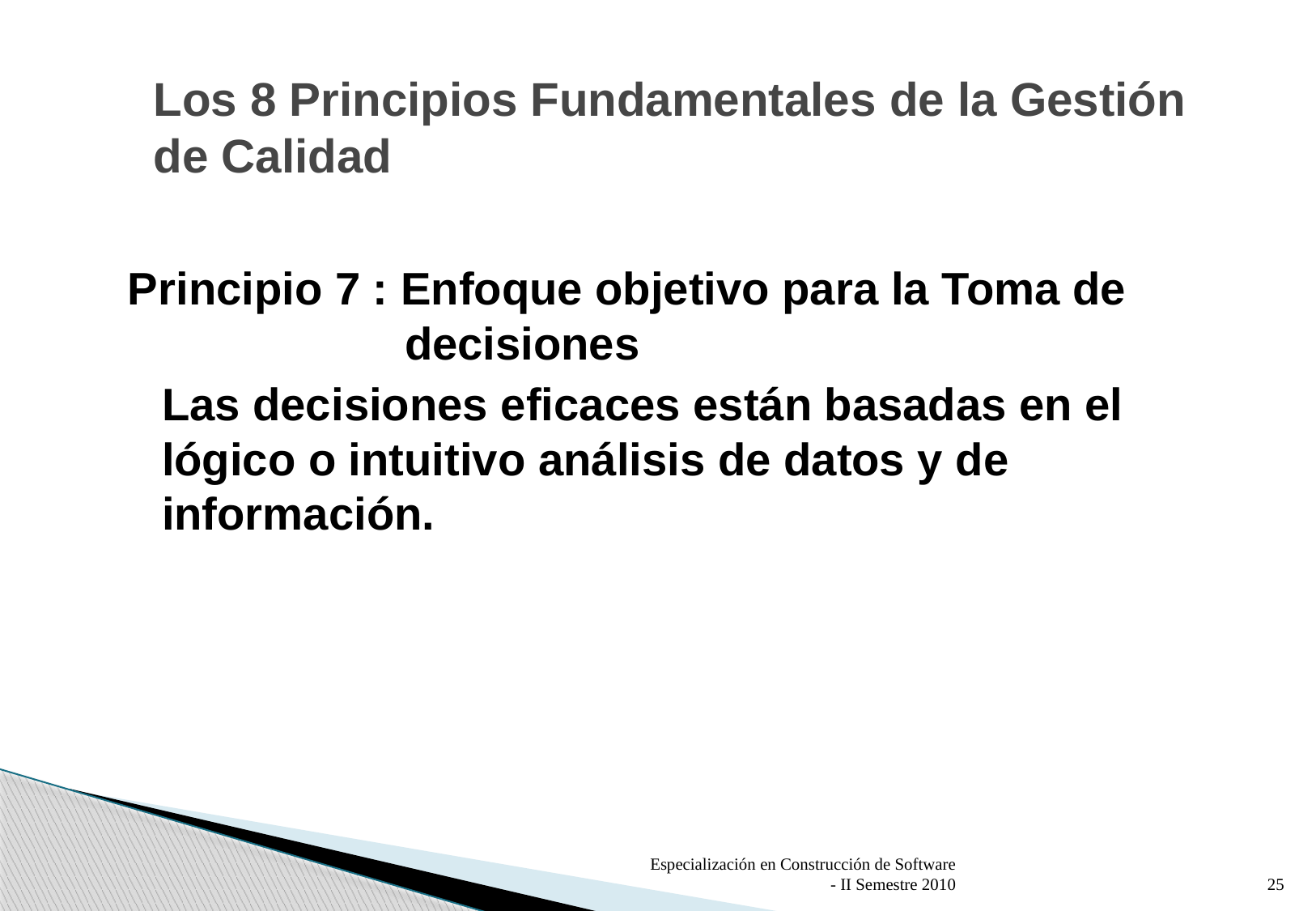

# Los 8 Principios Fundamentales de la Gestión de Calidad
Principio 7 : Enfoque objetivo para la Toma de 			decisiones
	Las decisiones eficaces están basadas en el lógico o intuitivo análisis de datos y de información.

Especialización en Construcción de Software - II Semestre 2010
25